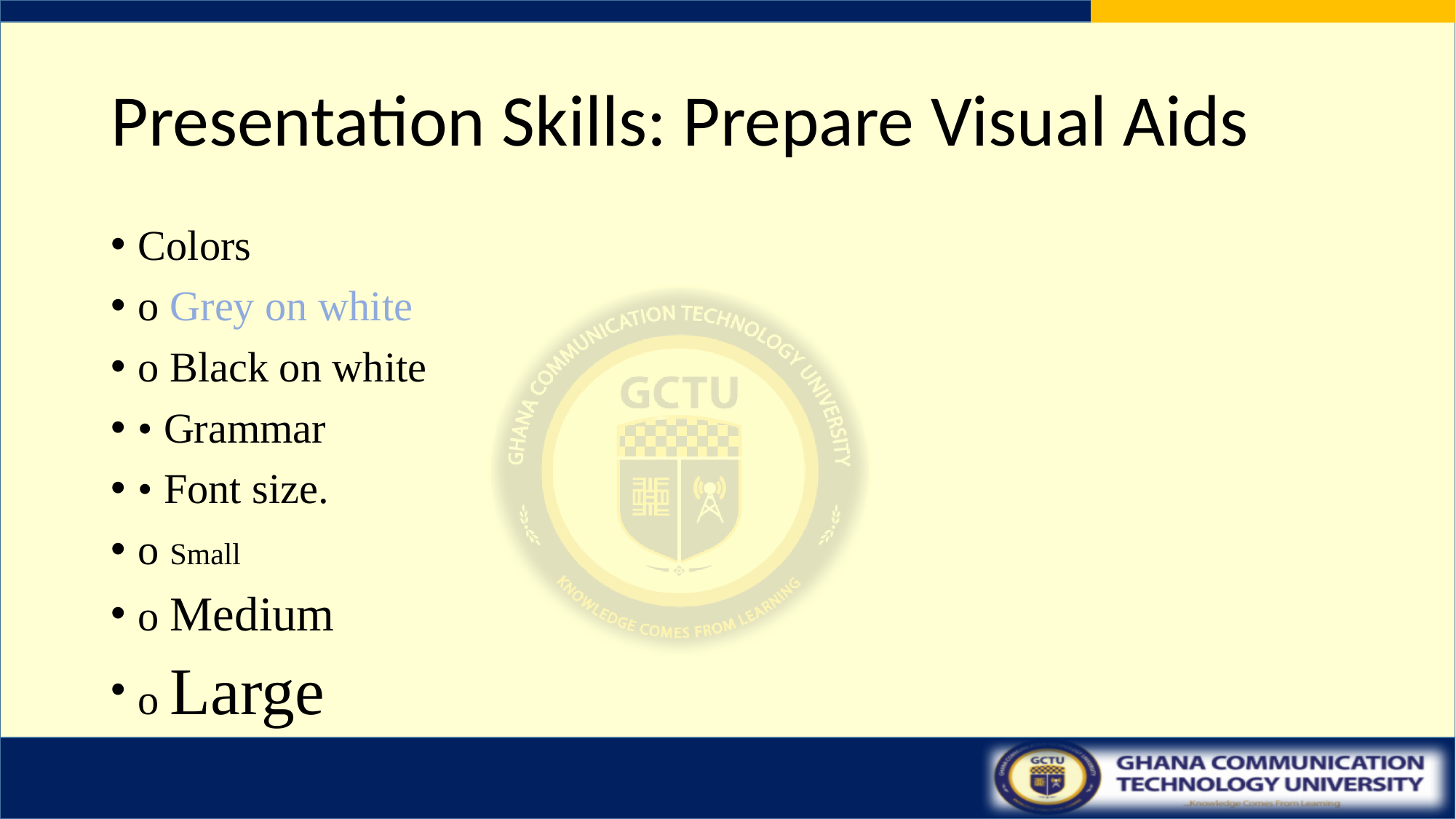

# Presentation Skills: Prepare Visual Aids
Colors
o Grey on white
o Black on white
• Grammar
• Font size.
o Small
o Medium
o Large